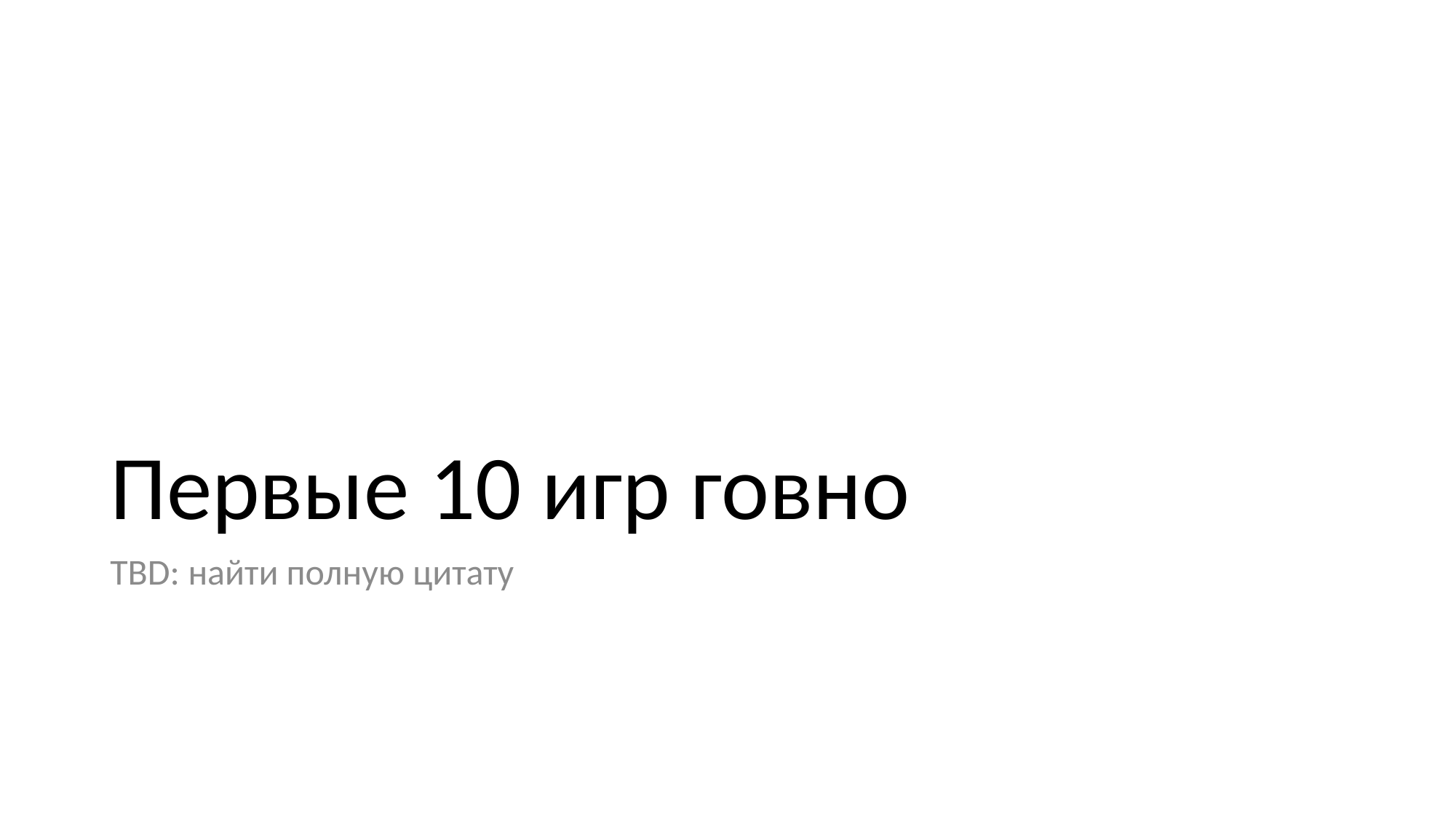

# Первые 10 игр говно
TBD: найти полную цитату